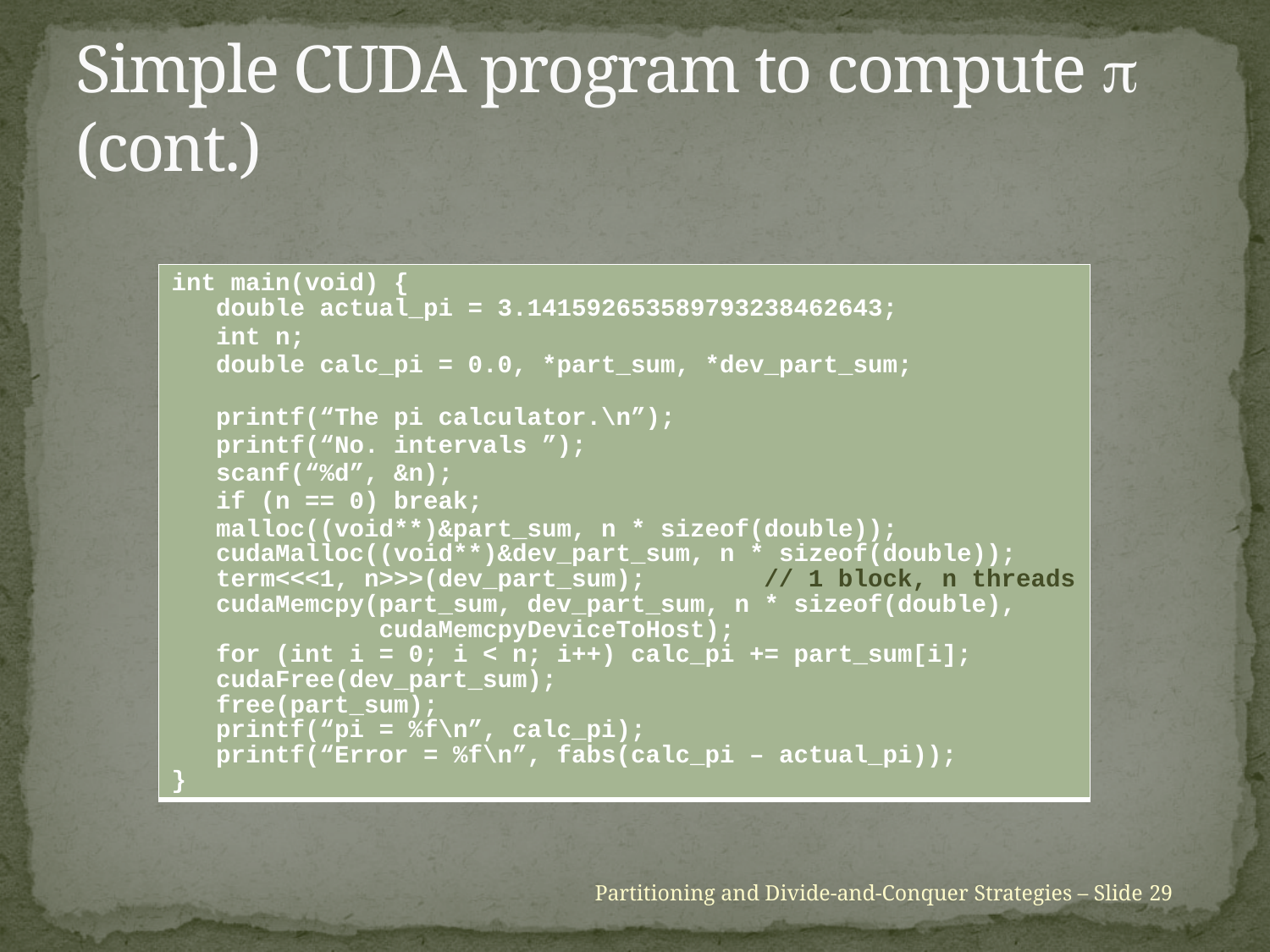

# Simple CUDA program to compute π (cont.)
| int main(void) { double actual\_pi = 3.141592653589793238462643; int n; double calc\_pi = 0.0, \*part\_sum, \*dev\_part\_sum; printf(“The pi calculator.\n”); printf(“No. intervals ”); scanf(“%d”, &n); if (n == 0) break; malloc((void\*\*)&part\_sum, n \* sizeof(double)); cudaMalloc((void\*\*)&dev\_part\_sum, n \* sizeof(double)); term<<<1, n>>>(dev\_part\_sum); // 1 block, n threads cudaMemcpy(part\_sum, dev\_part\_sum, n \* sizeof(double), cudaMemcpyDeviceToHost); for (int i = 0; i < n; i++) calc\_pi += part\_sum[i]; cudaFree(dev\_part\_sum); free(part\_sum); printf(“pi = %f\n”, calc\_pi); printf(“Error = %f\n”, fabs(calc\_pi – actual\_pi)); } |
| --- |
Partitioning and Divide-and-Conquer Strategies – Slide 29